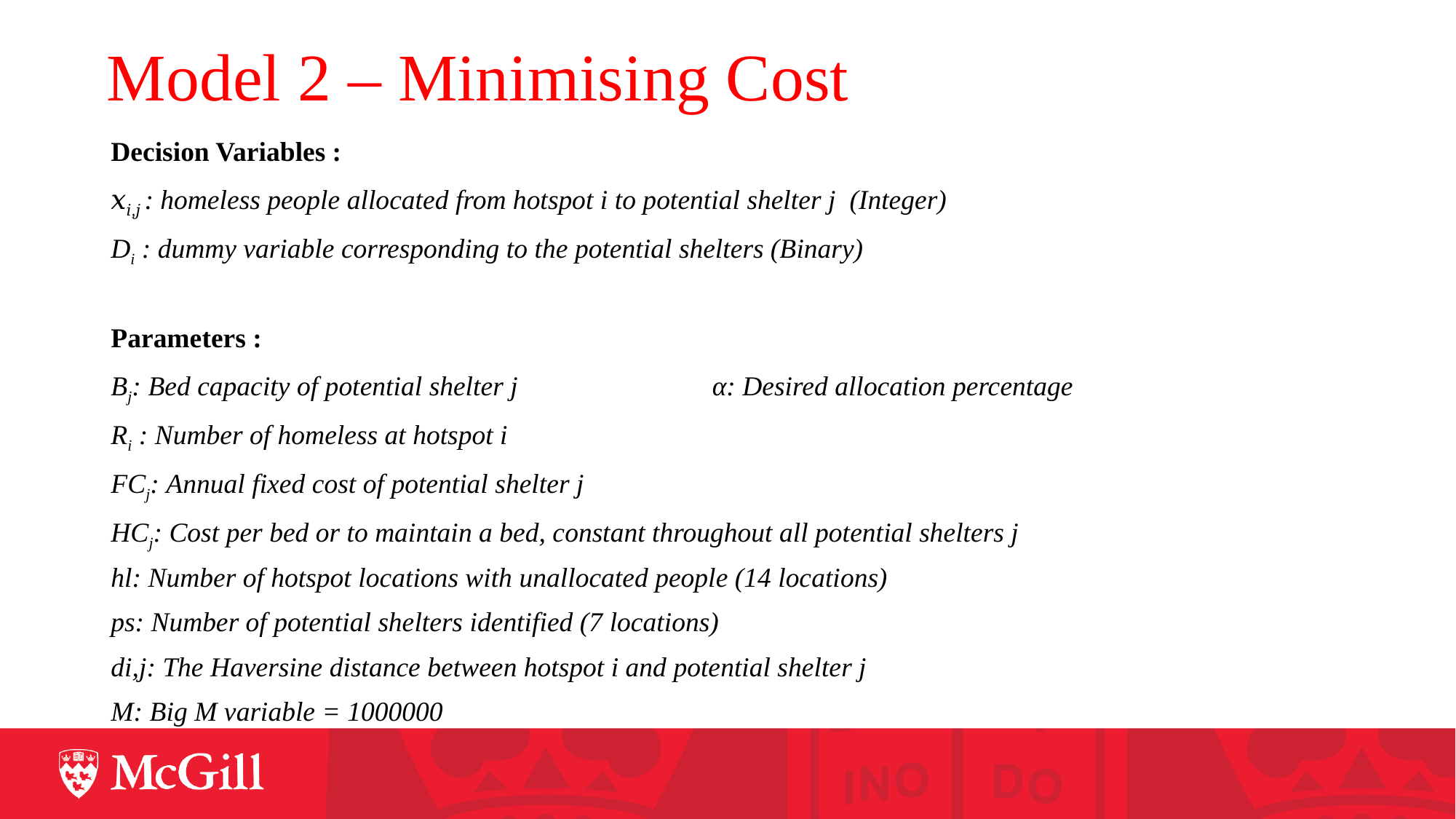

# Model 2 – Minimising Cost
Decision Variables :
𝑥𝑖,𝑗 : homeless people allocated from hotspot i to potential shelter j  (Integer)
Di : dummy variable corresponding to the potential shelters (Binary)

Parameters :
Bj: Bed capacity of potential shelter j                            α: Desired allocation percentage
Ri : Number of homeless at hotspot i
FCj: Annual fixed cost of potential shelter j
HCj: Cost per bed or to maintain a bed, constant throughout all potential shelters j
hl: Number of hotspot locations with unallocated people (14 locations)
ps: Number of potential shelters identified (7 locations)
di,j: The Haversine distance between hotspot i and potential shelter j
M: Big M variable = 1000000